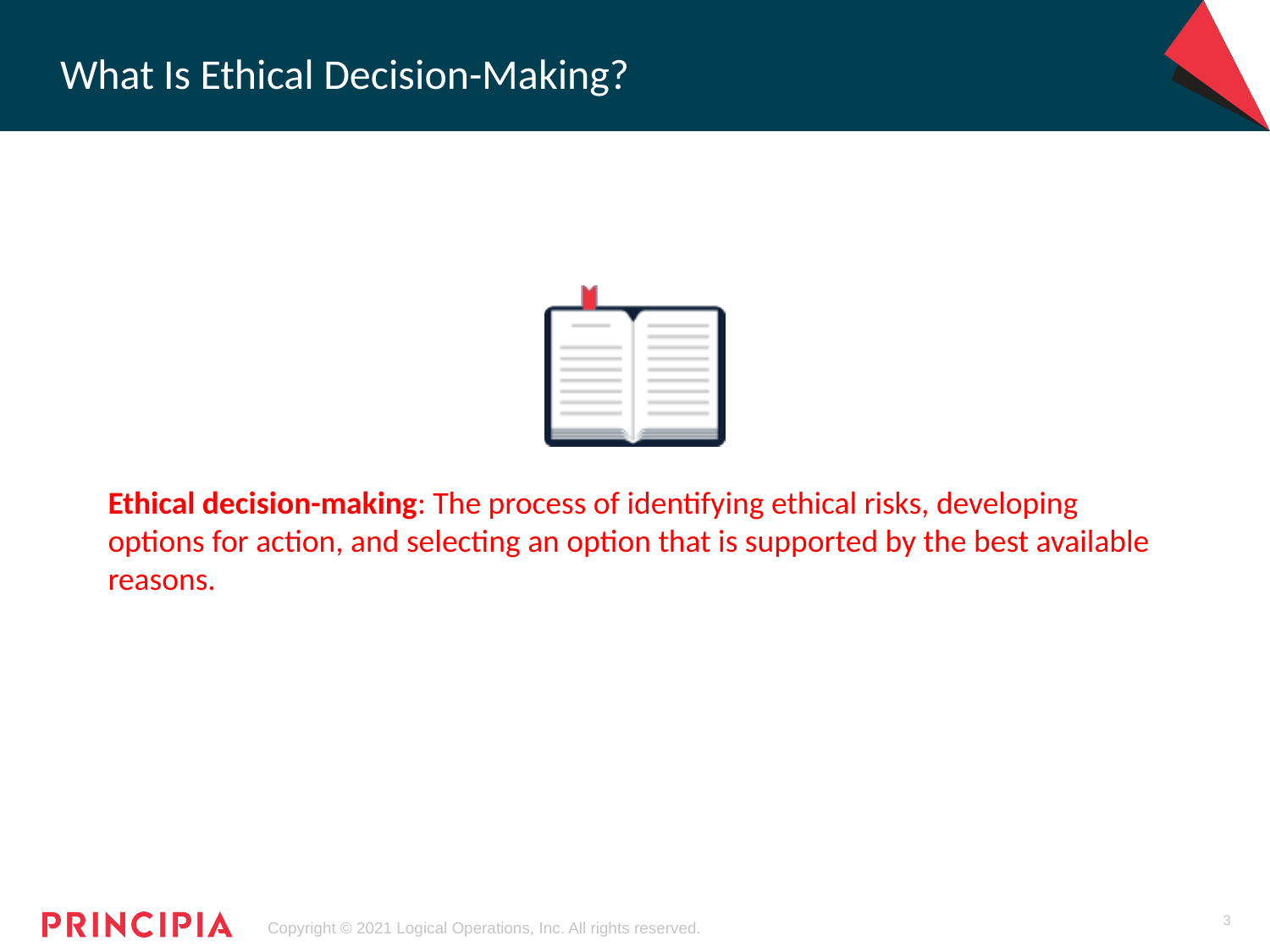

# What Is Ethical Decision-Making?
Ethical decision-making: The process of identifying ethical risks, developing options for action, and selecting an option that is supported by the best available reasons.

3